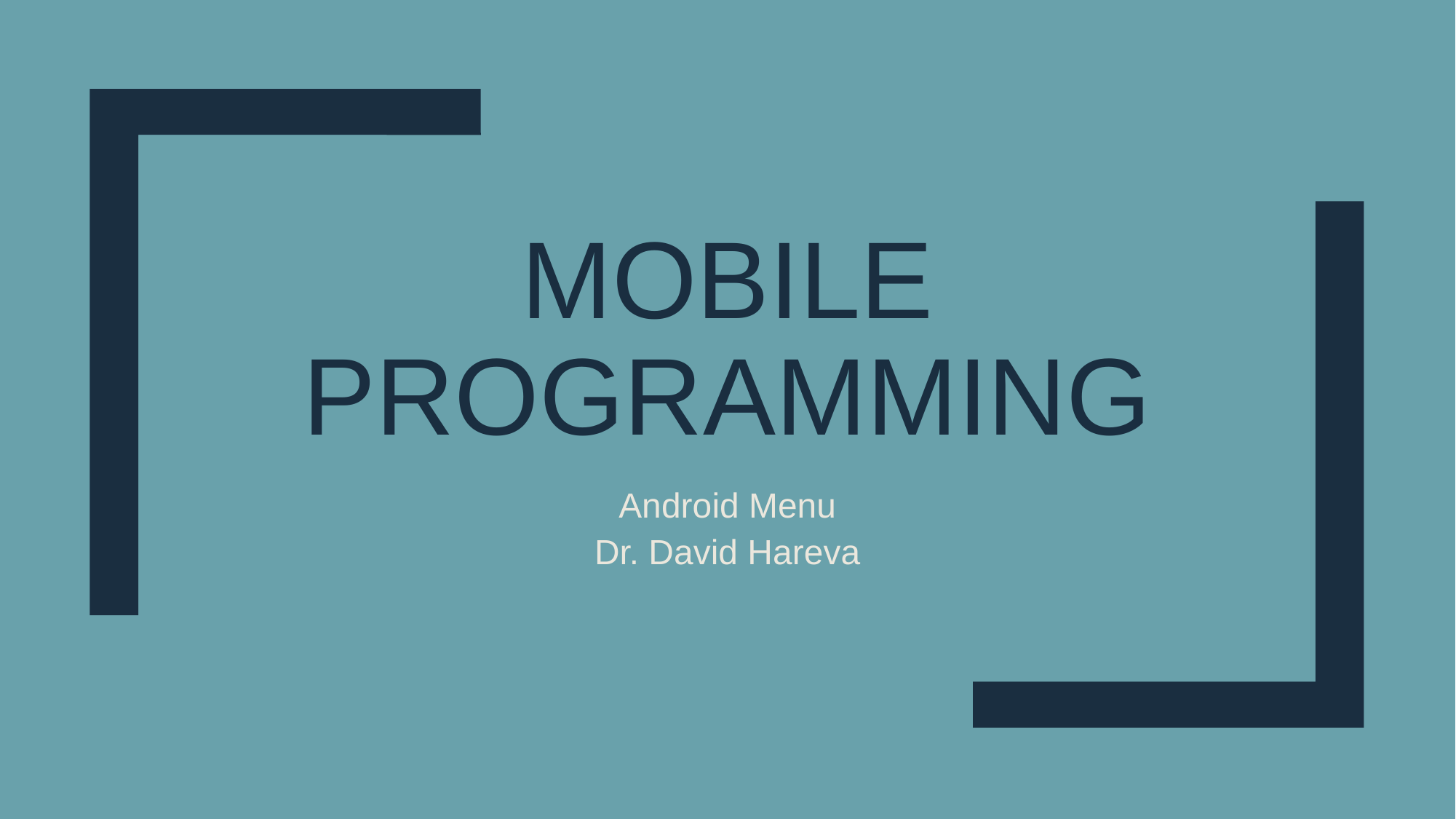

# Mobile Programming
Android Menu
Dr. David Hareva